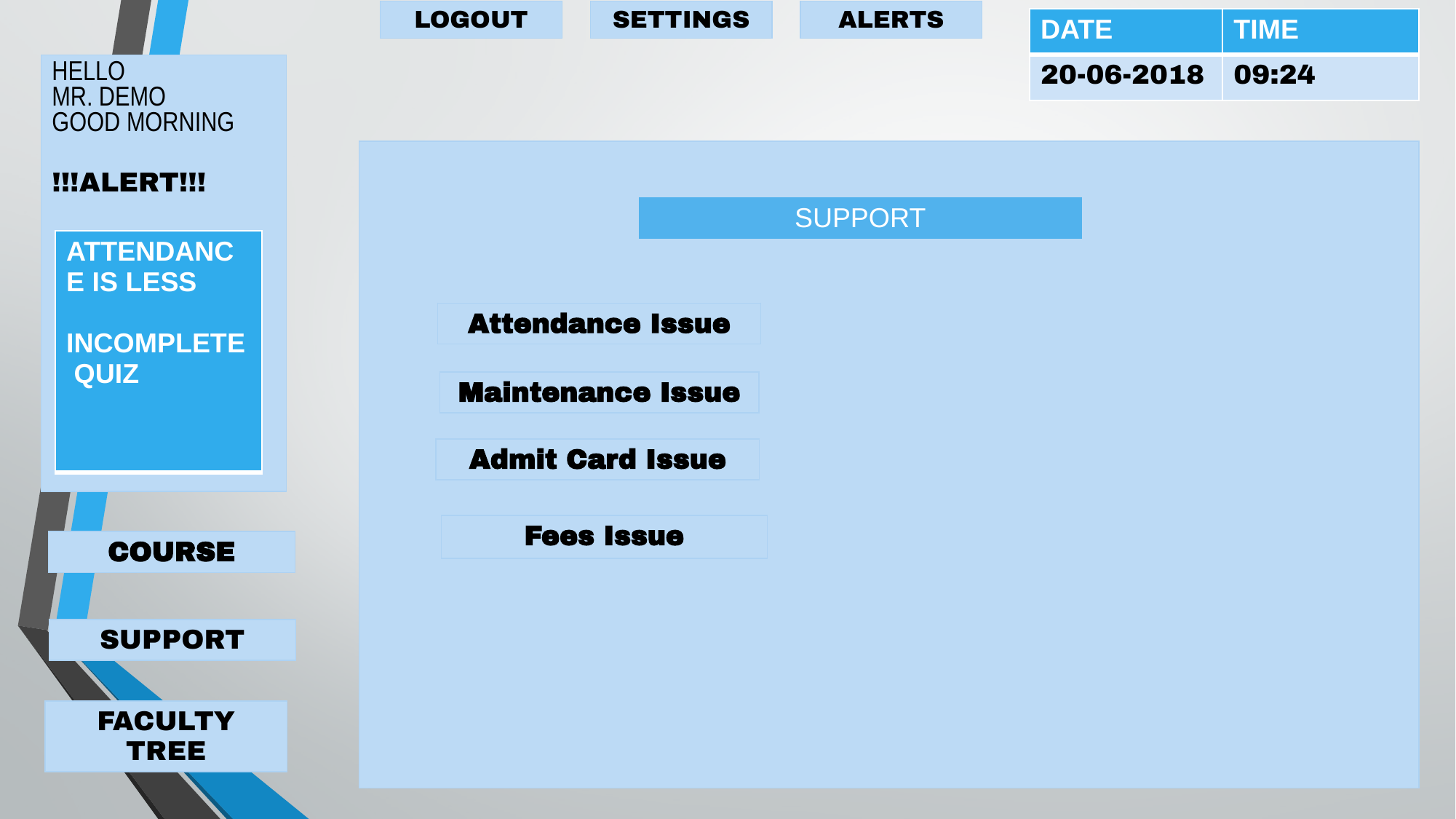

| LOGOUT |
| --- |
| SETTINGS |
| --- |
| ALERTS |
| --- |
| DATE | TIME |
| --- | --- |
| 20-06-2018 | 09:24 |
| HELLO MR. DEMO GOOD MORNING !!!ALERT!!! |
| --- |
|  |
| --- |
| SUPPORT |
| --- |
| ATTENDANCE IS LESS INCOMPLETE QUIZ |
| --- |
| Attendance Issue |
| --- |
| Maintenance Issue |
| --- |
| Admit Card Issue |
| --- |
| Fees Issue |
| --- |
| COURSE |
| --- |
| SUPPORT |
| --- |
| FACULTY TREE |
| --- |